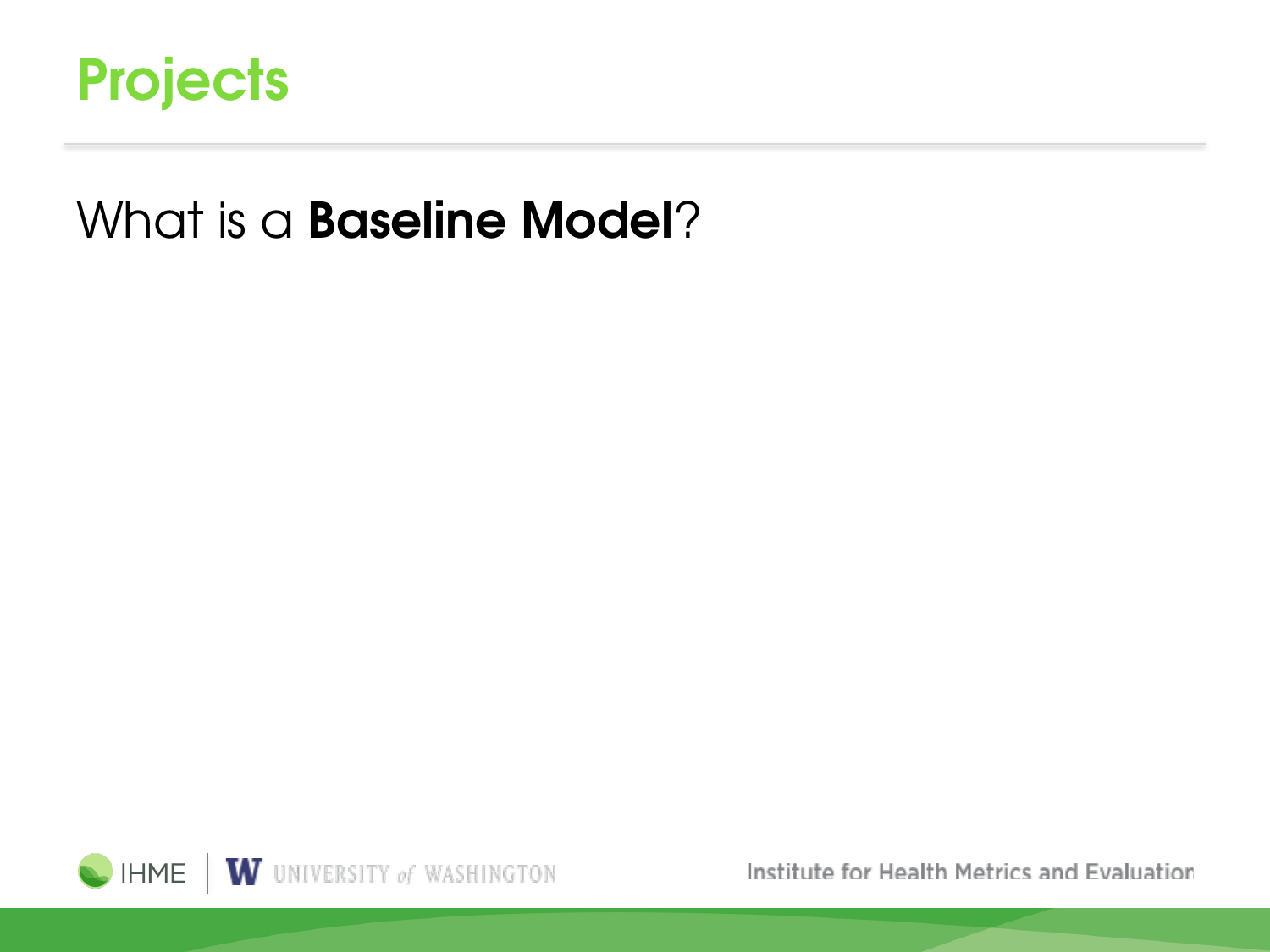

# Projects
What is a Baseline Model?